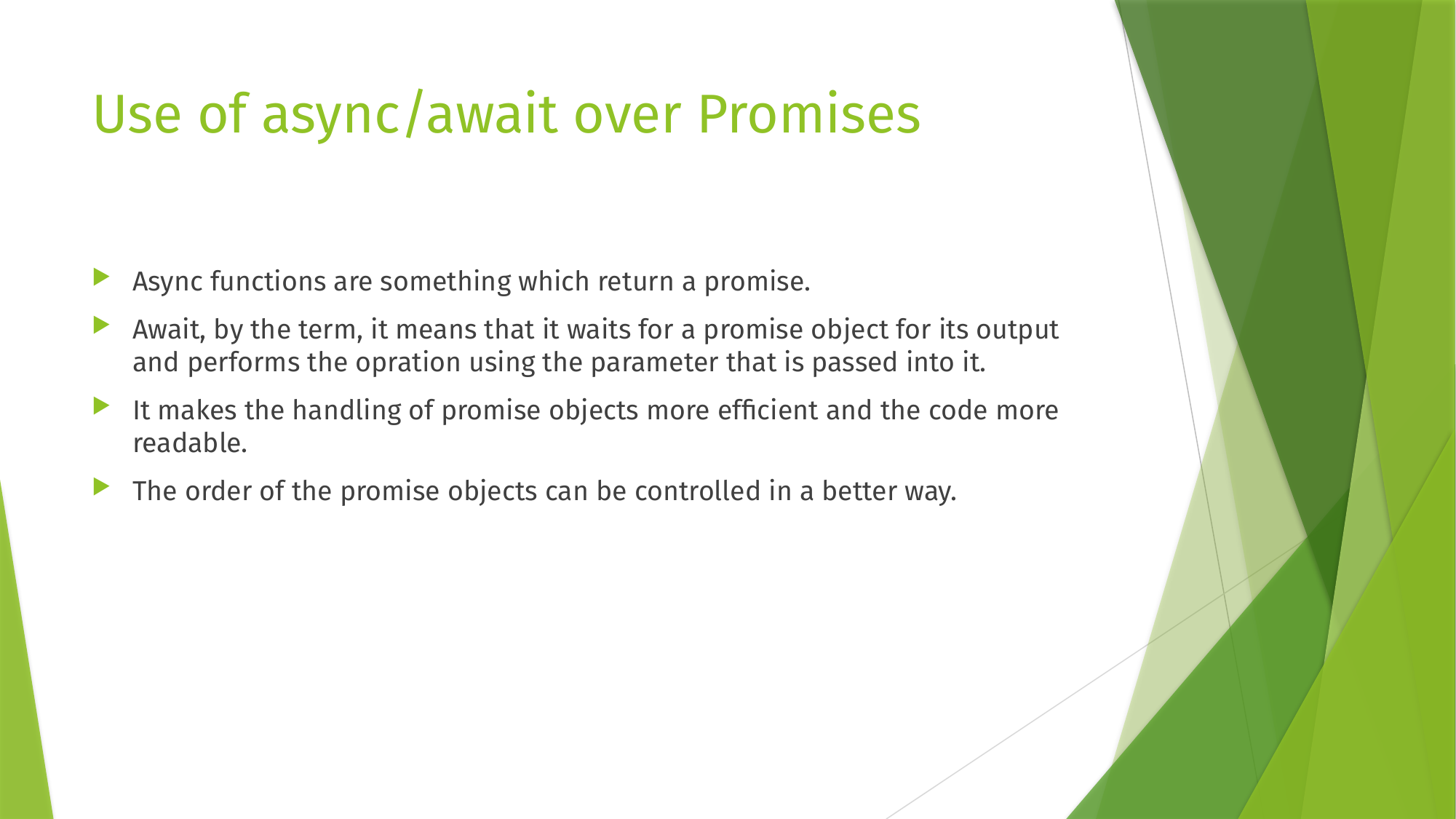

# Use of async/await over Promises

Async functions are something which return a promise.
Await, by the term, it means that it waits for a promise object for its output and performs the opration using the parameter that is passed into it.
It makes the handling of promise objects more efficient and the code more readable.
The order of the promise objects can be controlled in a better way.